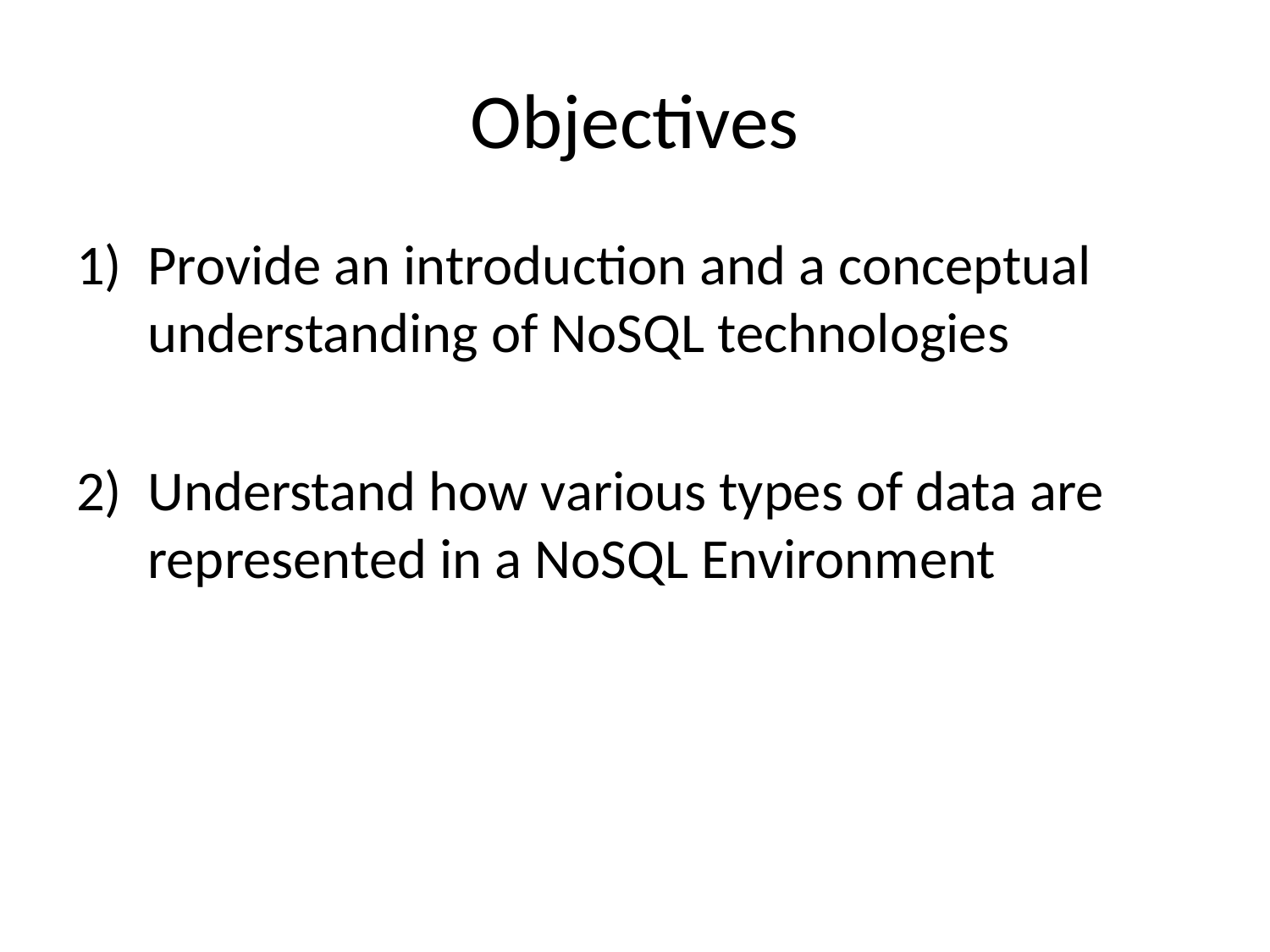

# Objectives
Provide an introduction and a conceptual understanding of NoSQL technologies

Understand how various types of data are represented in a NoSQL Environment